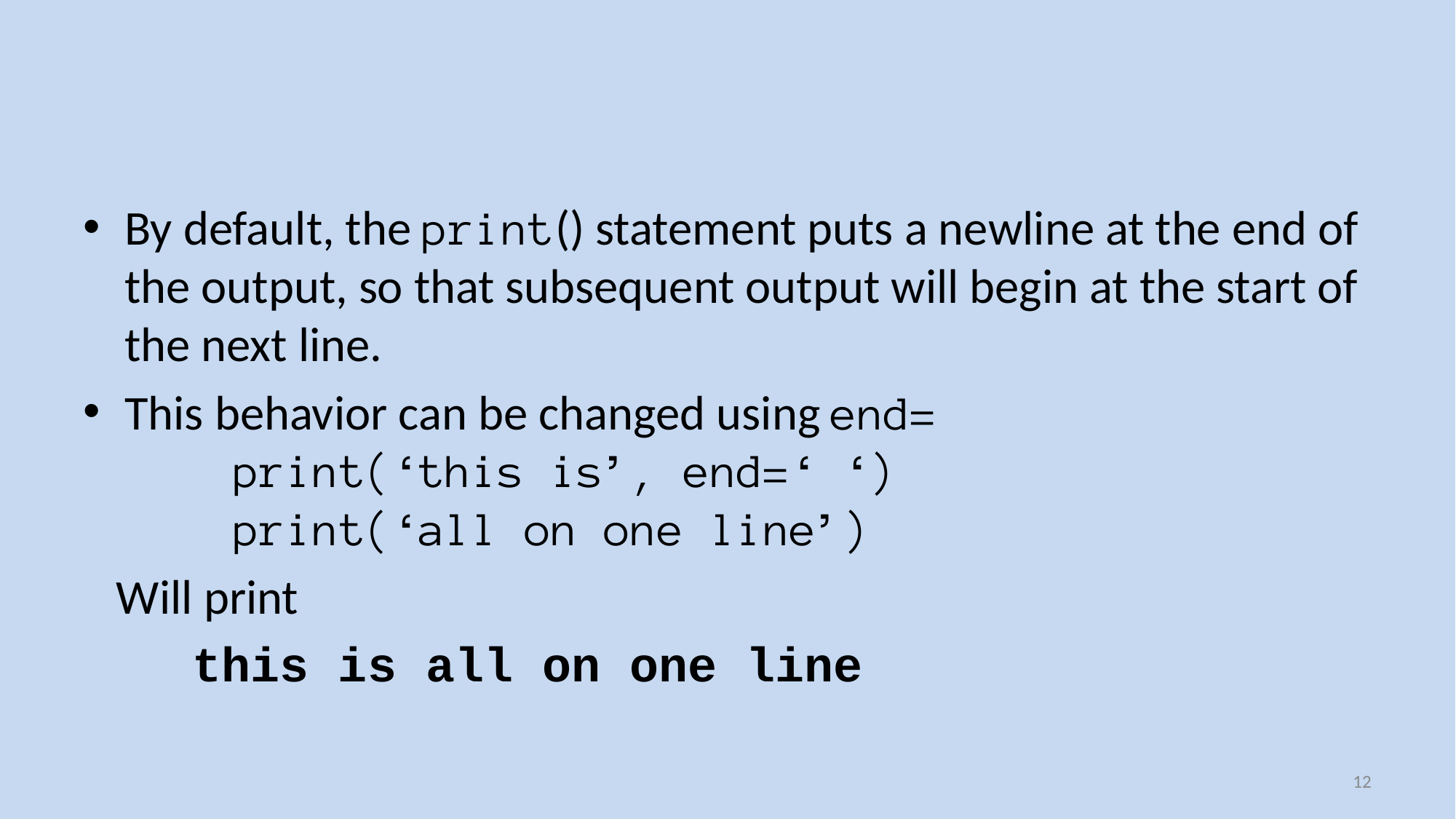

#
By default, the print() statement puts a newline at the end of the output, so that subsequent output will begin at the start of the next line.
This behavior can be changed using end=
	print(‘this is’, end=‘ ‘)
	print(‘all on one line’)
   Will print
	this is all on one line
12